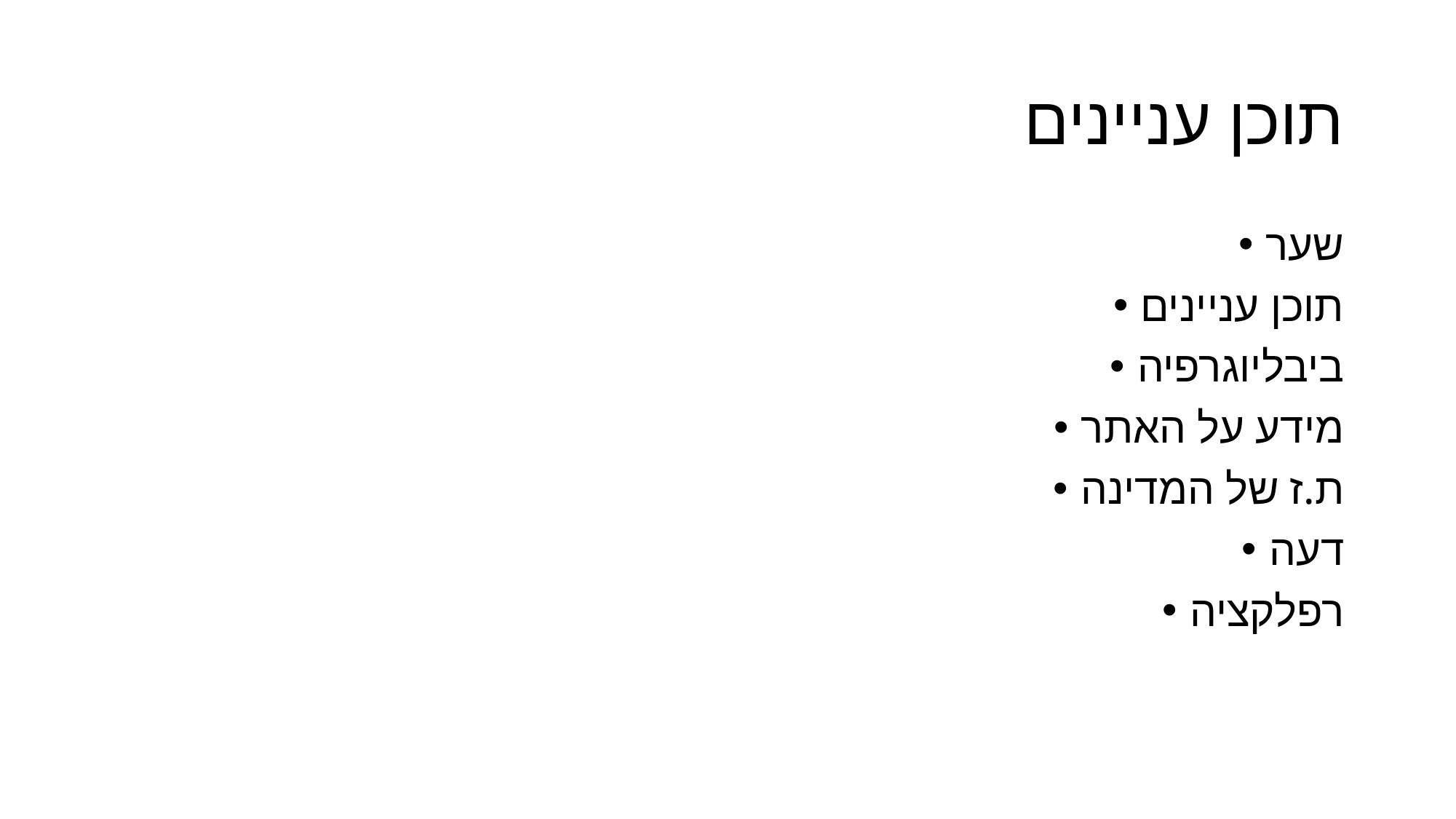

# תוכן עניינים
שער
תוכן עניינים
ביבליוגרפיה
מידע על האתר
ת.ז של המדינה
דעה
רפלקציה